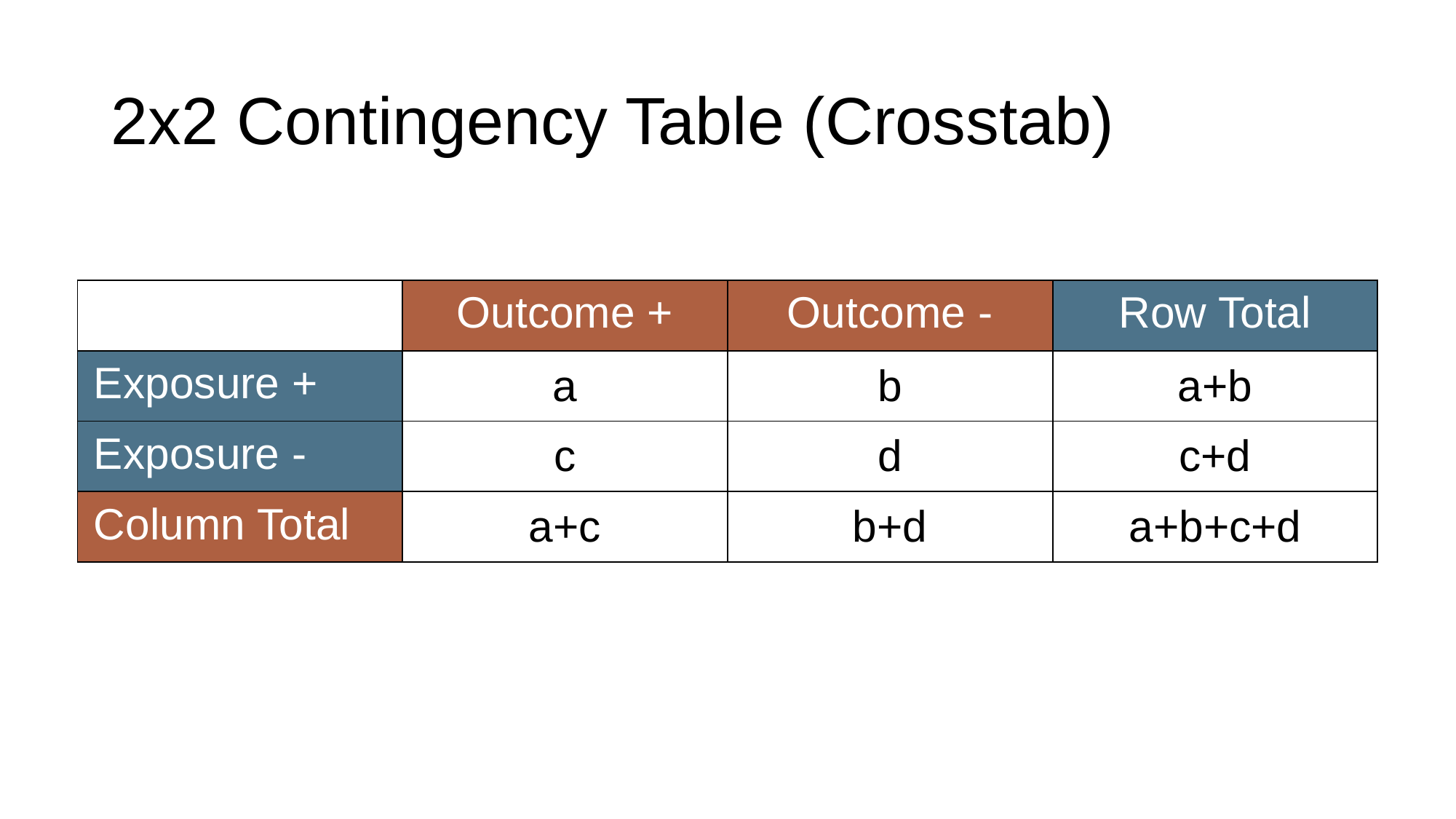

# 2x2 Contingency Table (Crosstab)
|  | Outcome + | Outcome - | Row Total |
| --- | --- | --- | --- |
| Exposure + | a | b | a+b |
| Exposure - | c | d | c+d |
| Column Total | a+c | b+d | a+b+c+d |